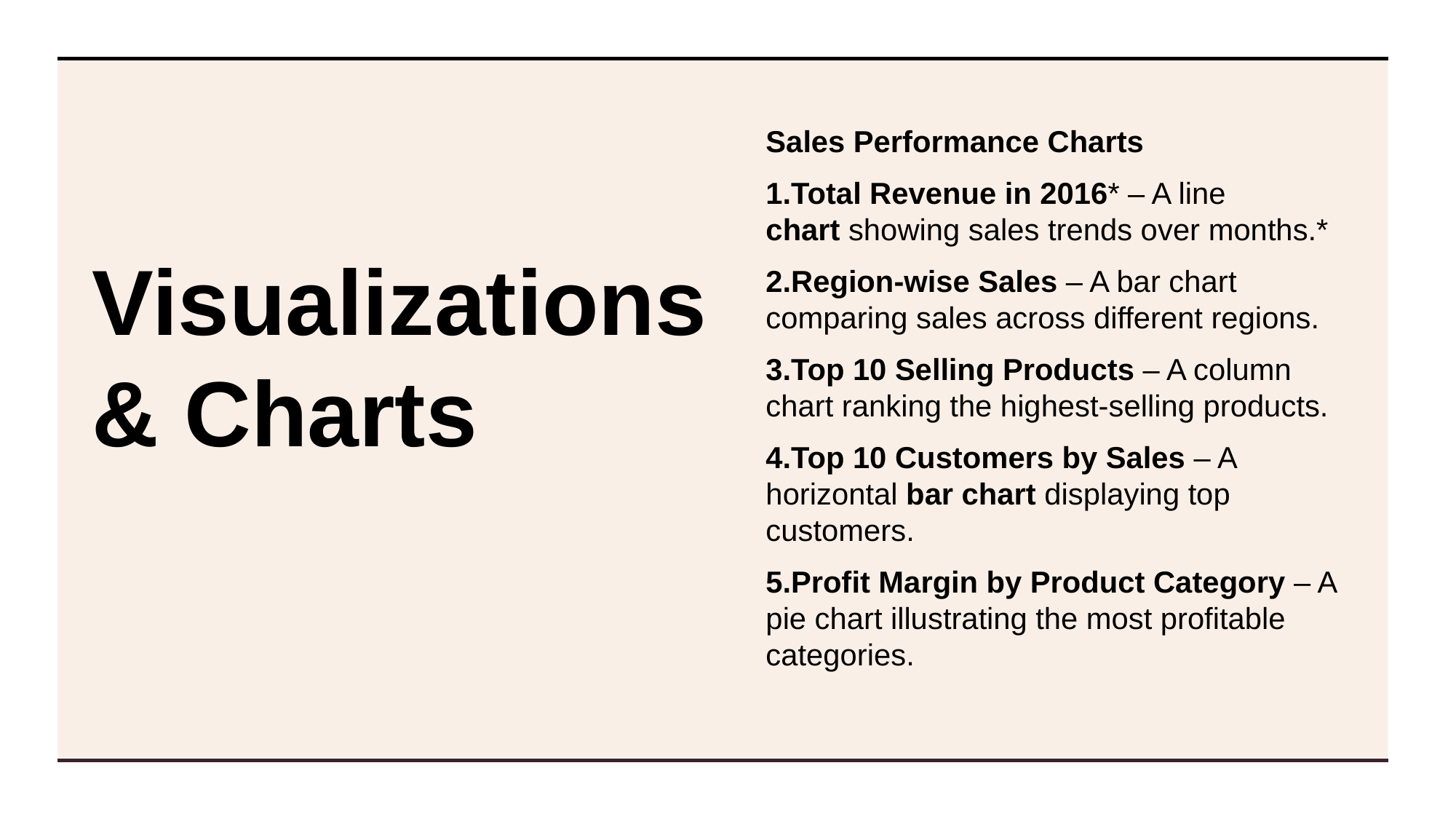

# Visualizations & Charts
Sales Performance Charts
Total Revenue in 2016* – A line chart showing sales trends over months.*
Region-wise Sales – A bar chart comparing sales across different regions.
Top 10 Selling Products – A column chart ranking the highest-selling products.
Top 10 Customers by Sales – A horizontal bar chart displaying top customers.
Profit Margin by Product Category – A pie chart illustrating the most profitable categories.